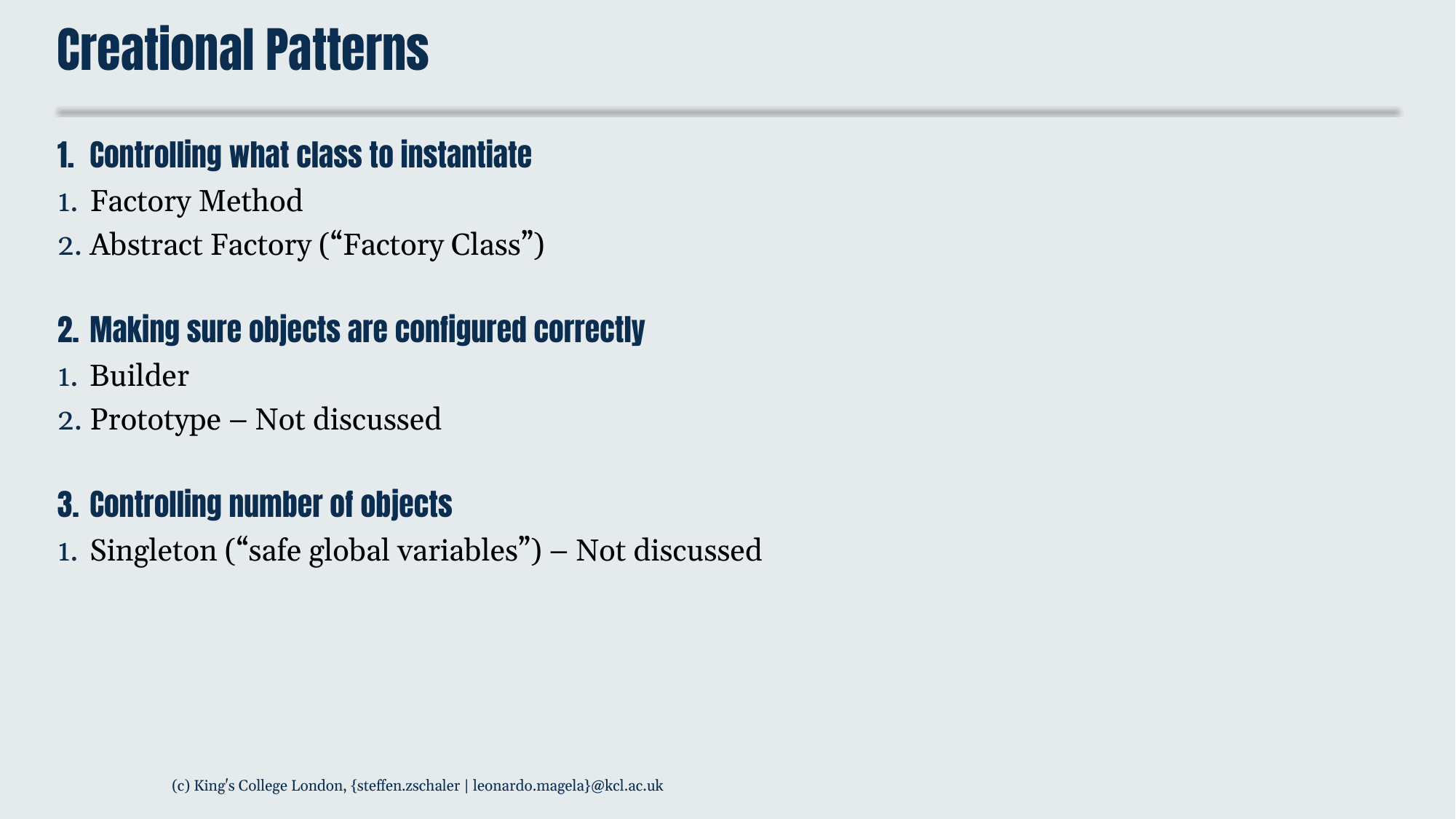

# Creational Patterns
Controlling what class to instantiate
Factory Method
Abstract Factory (“Factory Class”)

Making sure objects are configured correctly
Builder
Prototype – Not discussed

Controlling number of objects
Singleton (“safe global variables”) – Not discussed

(c) King's College London, {steffen.zschaler | leonardo.magela}@kcl.ac.uk